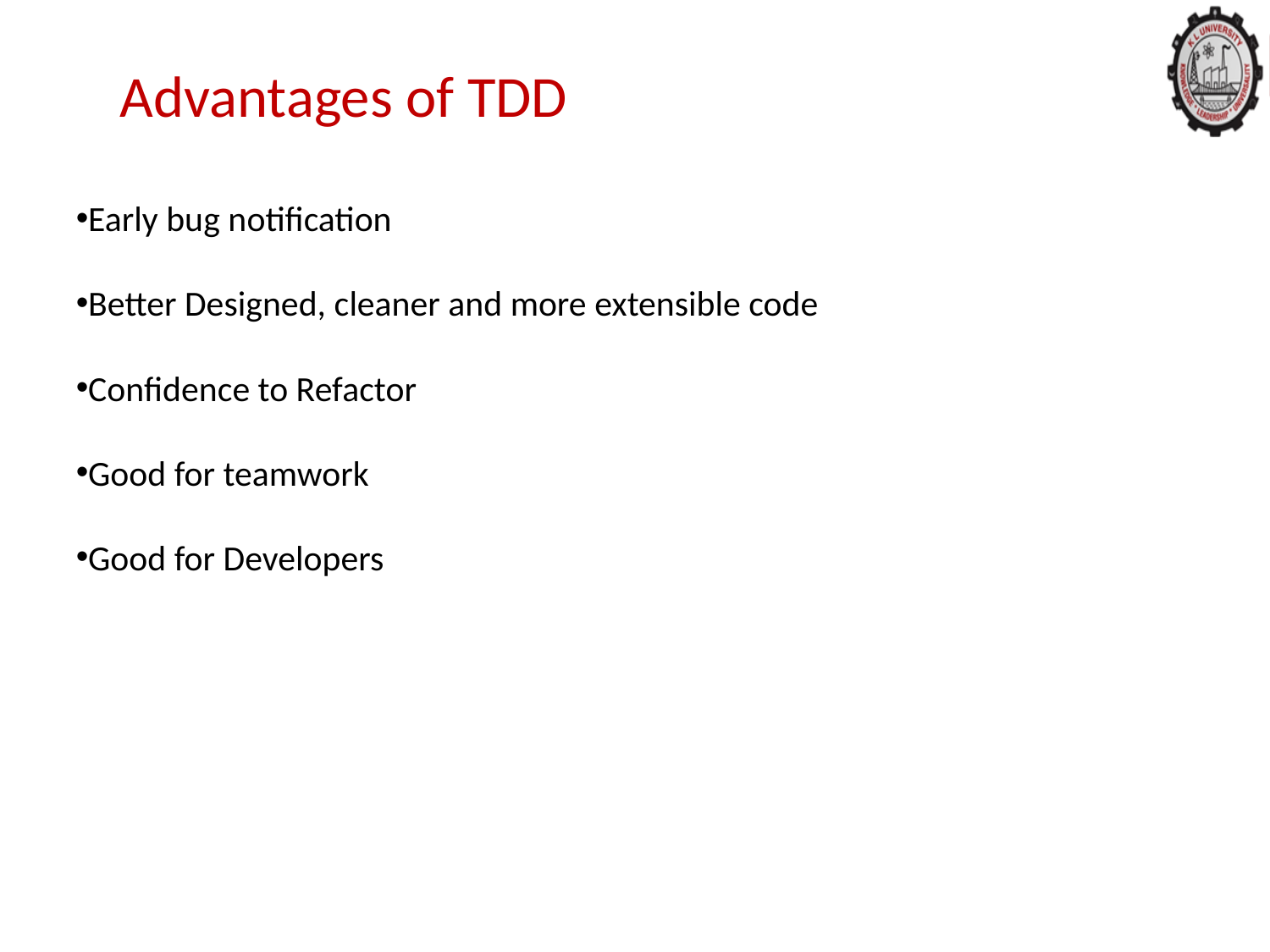

Advantages of TDD
Early bug notification
Better Designed, cleaner and more extensible code
Confidence to Refactor
Good for teamwork
Good for Developers